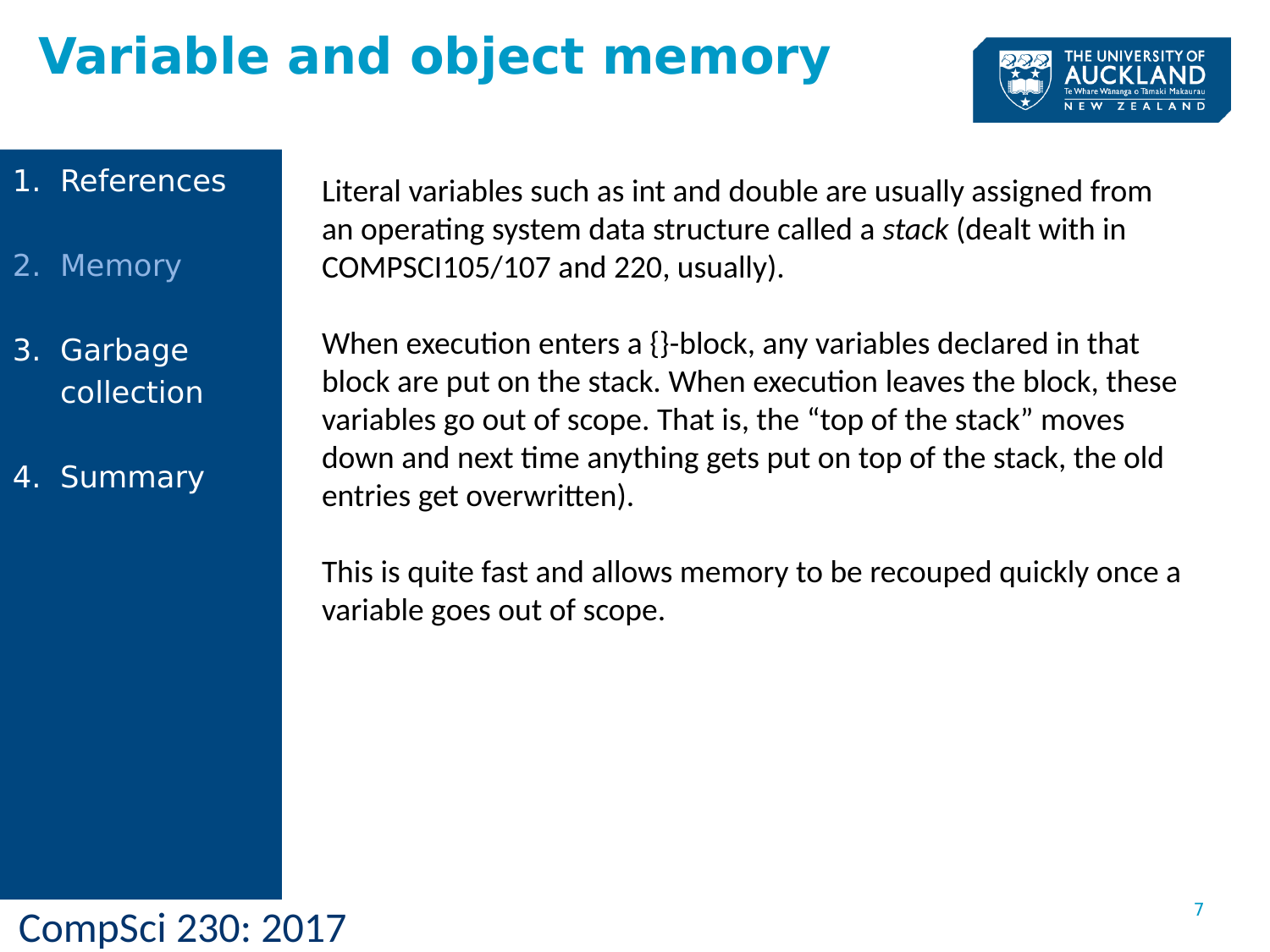

Variable and object memory
References
Memory

Garbage collection
Summary
Literal variables such as int and double are usually assigned from an operating system data structure called a stack (dealt with in COMPSCI105/107 and 220, usually).

When execution enters a {}-block, any variables declared in that block are put on the stack. When execution leaves the block, these variables go out of scope. That is, the “top of the stack” moves down and next time anything gets put on top of the stack, the old entries get overwritten).

This is quite fast and allows memory to be recouped quickly once a variable goes out of scope.

7